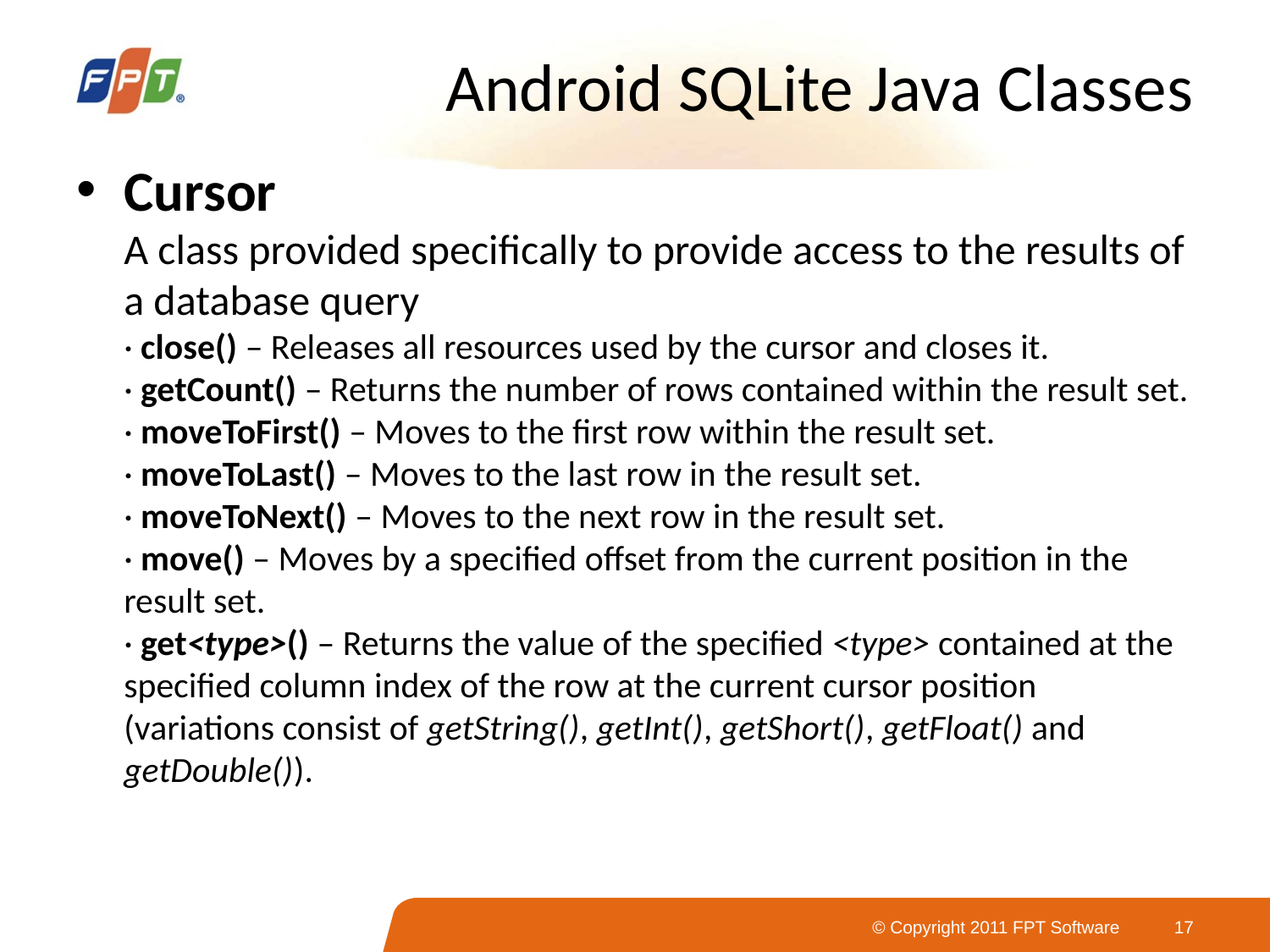

# Android SQLite Java Classes
Cursor
A class provided specifically to provide access to the results of a database query
· close() – Releases all resources used by the cursor and closes it.
· getCount() – Returns the number of rows contained within the result set.
· moveToFirst() – Moves to the first row within the result set.
· moveToLast() – Moves to the last row in the result set.
· moveToNext() – Moves to the next row in the result set.
· move() – Moves by a specified offset from the current position in the result set.
· get<type>() – Returns the value of the specified <type> contained at the specified column index of the row at the current cursor position (variations consist of getString(), getInt(), getShort(), getFloat() and getDouble()).